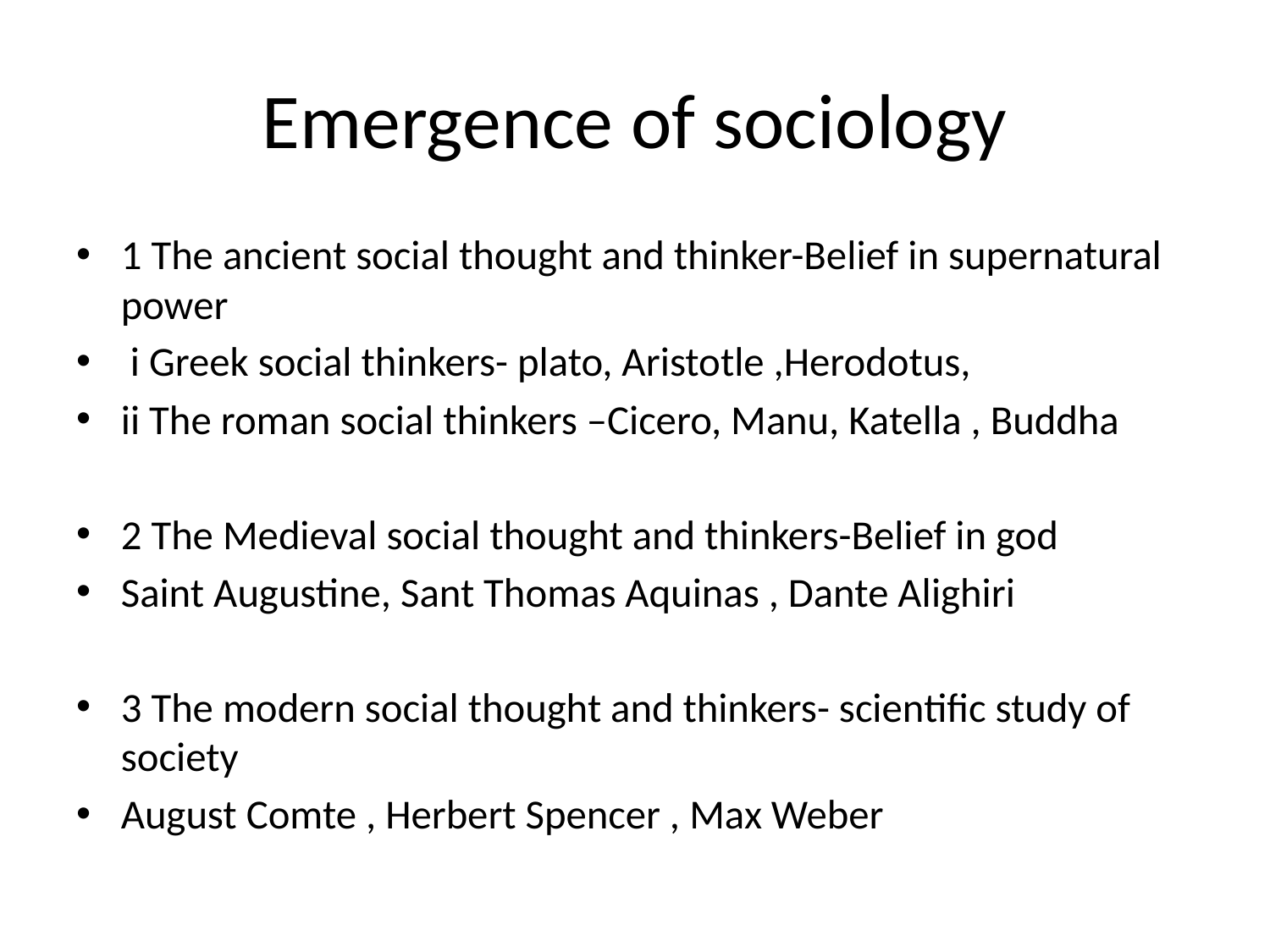

# Emergence of sociology
1 The ancient social thought and thinker-Belief in supernatural power
 i Greek social thinkers- plato, Aristotle ,Herodotus,
ii The roman social thinkers –Cicero, Manu, Katella , Buddha

2 The Medieval social thought and thinkers-Belief in god
Saint Augustine, Sant Thomas Aquinas , Dante Alighiri

3 The modern social thought and thinkers- scientific study of society
August Comte , Herbert Spencer , Max Weber